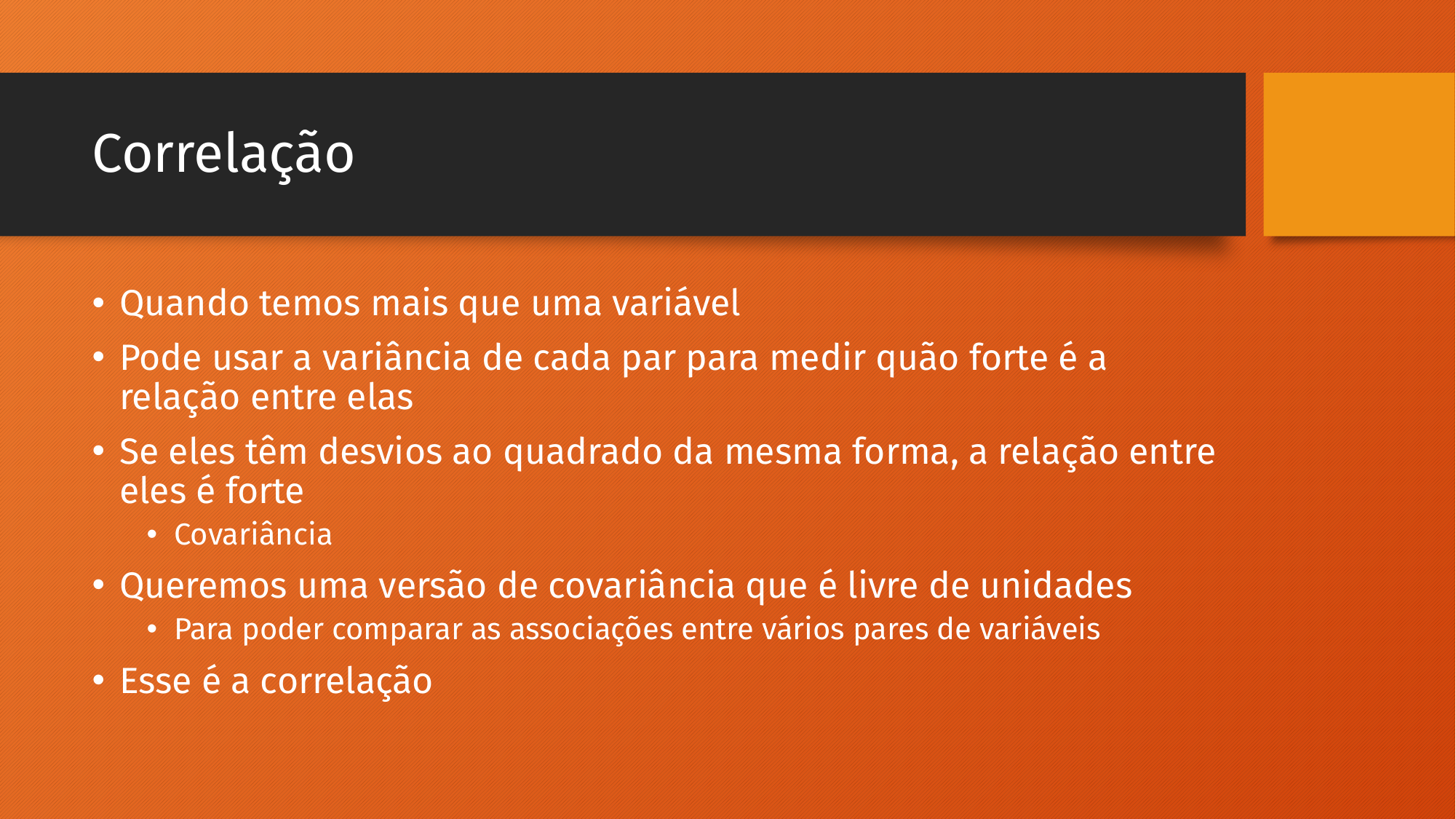

# Correlação
Quando temos mais que uma variável
Pode usar a variância de cada par para medir quão forte é a relação entre elas
Se eles têm desvios ao quadrado da mesma forma, a relação entre eles é forte
Covariância
Queremos uma versão de covariância que é livre de unidades
Para poder comparar as associações entre vários pares de variáveis
Esse é a correlação